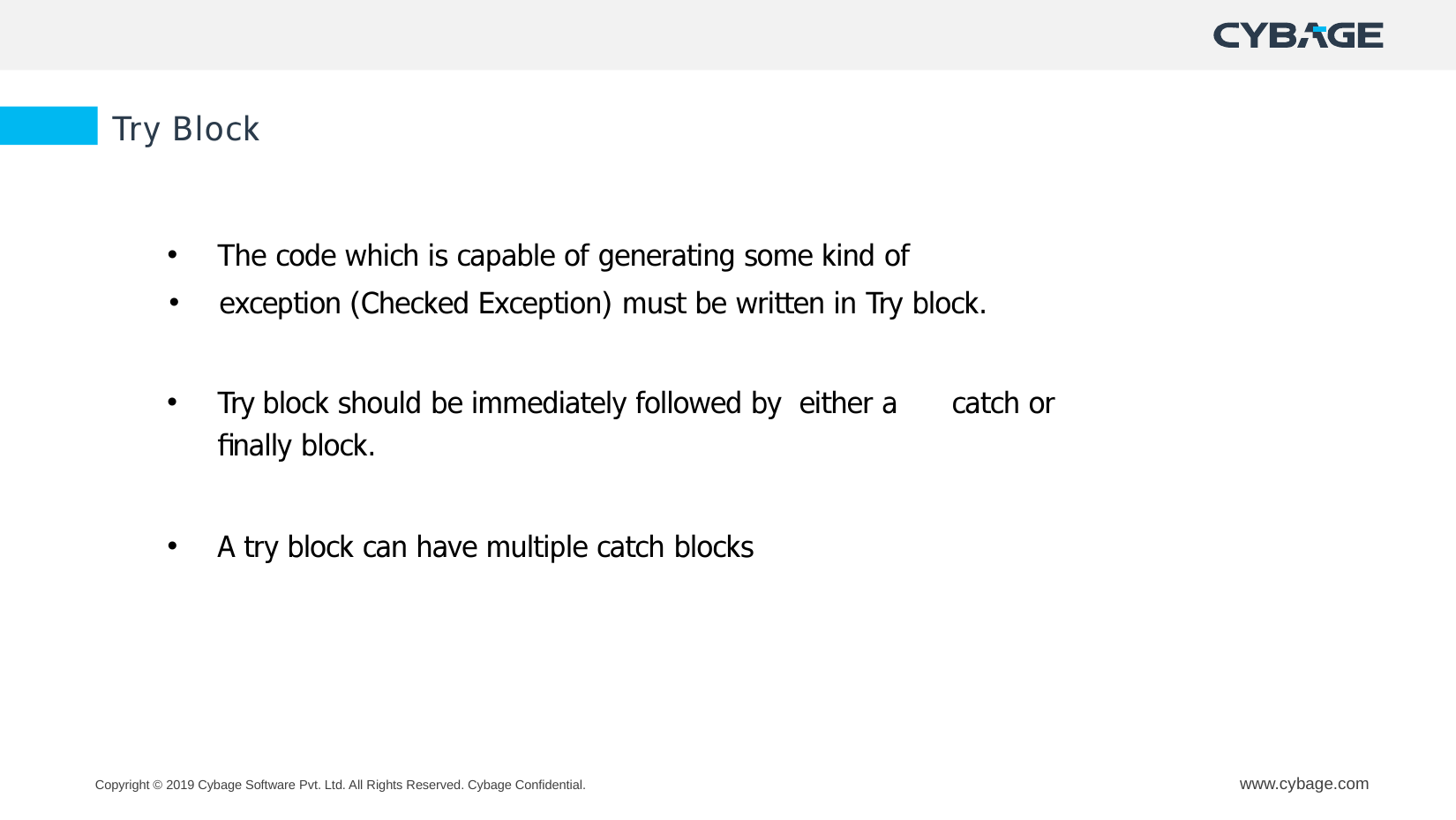

Try Block

 The code which is capable of generating some kind of
 exception (Checked Exception) must be written in Try block.
 Try block should be immediately followed by  either a      catch or   finally block.
 A try block can have multiple catch blocks